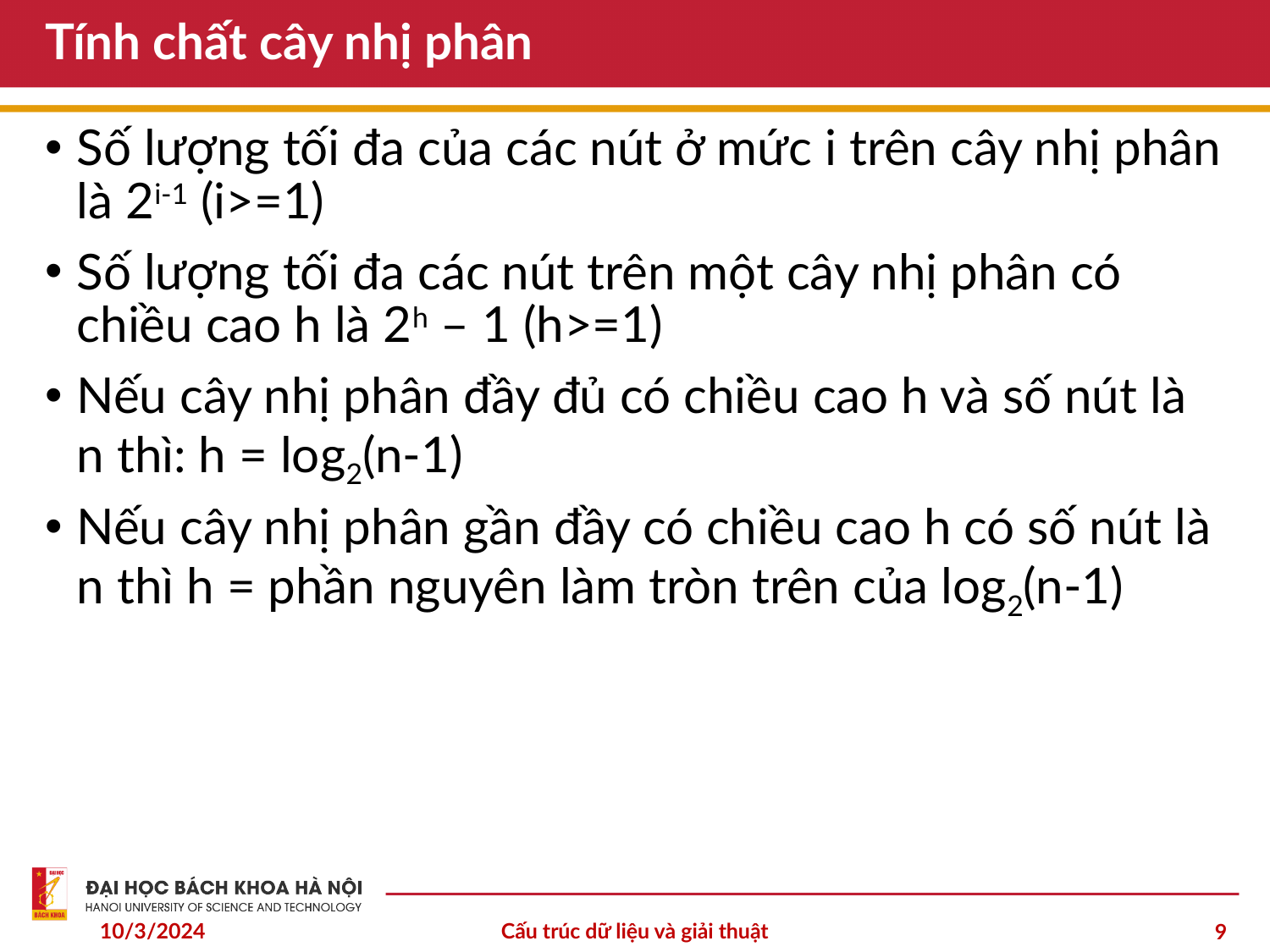

# Tính chất cây nhị phân
Số lượng tối đa của các nút ở mức i trên cây nhị phân là 2i-1 (i>=1)
Số lượng tối đa các nút trên một cây nhị phân có chiều cao h là 2h – 1 (h>=1)
Nếu cây nhị phân đầy đủ có chiều cao h và số nút là n thì: h = log2(n-1)
Nếu cây nhị phân gần đầy có chiều cao h có số nút là n thì h = phần nguyên làm tròn trên của log2(n-1)

10/3/2024
Cấu trúc dữ liệu và giải thuật
9